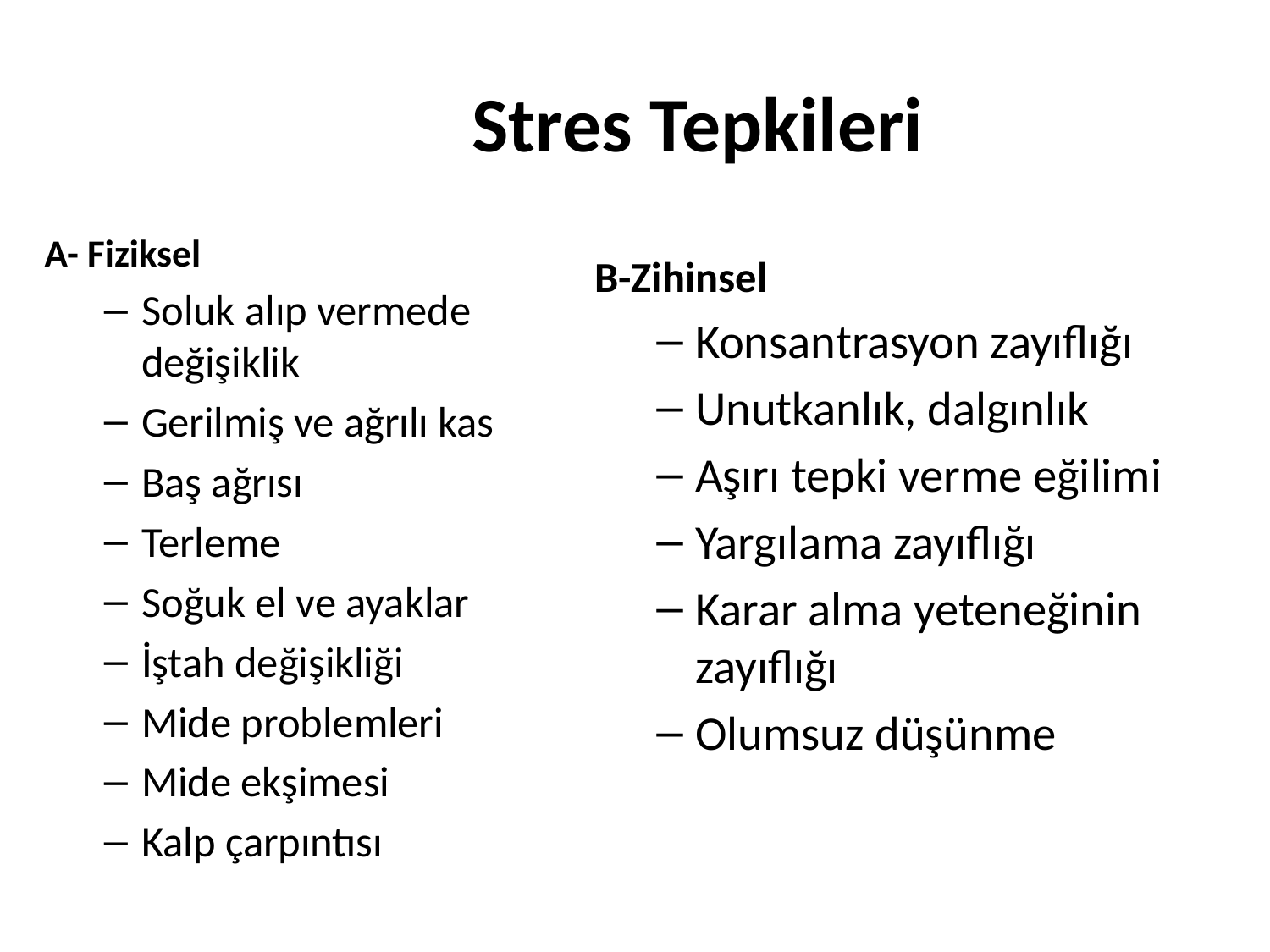

# Stres Tepkileri
A- Fiziksel
Soluk alıp vermede değişiklik
Gerilmiş ve ağrılı kas
Baş ağrısı
Terleme
Soğuk el ve ayaklar
İştah değişikliği
Mide problemleri
Mide ekşimesi
Kalp çarpıntısı

B-Zihinsel
Konsantrasyon zayıflığı
Unutkanlık, dalgınlık
Aşırı tepki verme eğilimi
Yargılama zayıflığı
Karar alma yeteneğinin zayıflığı
Olumsuz düşünme